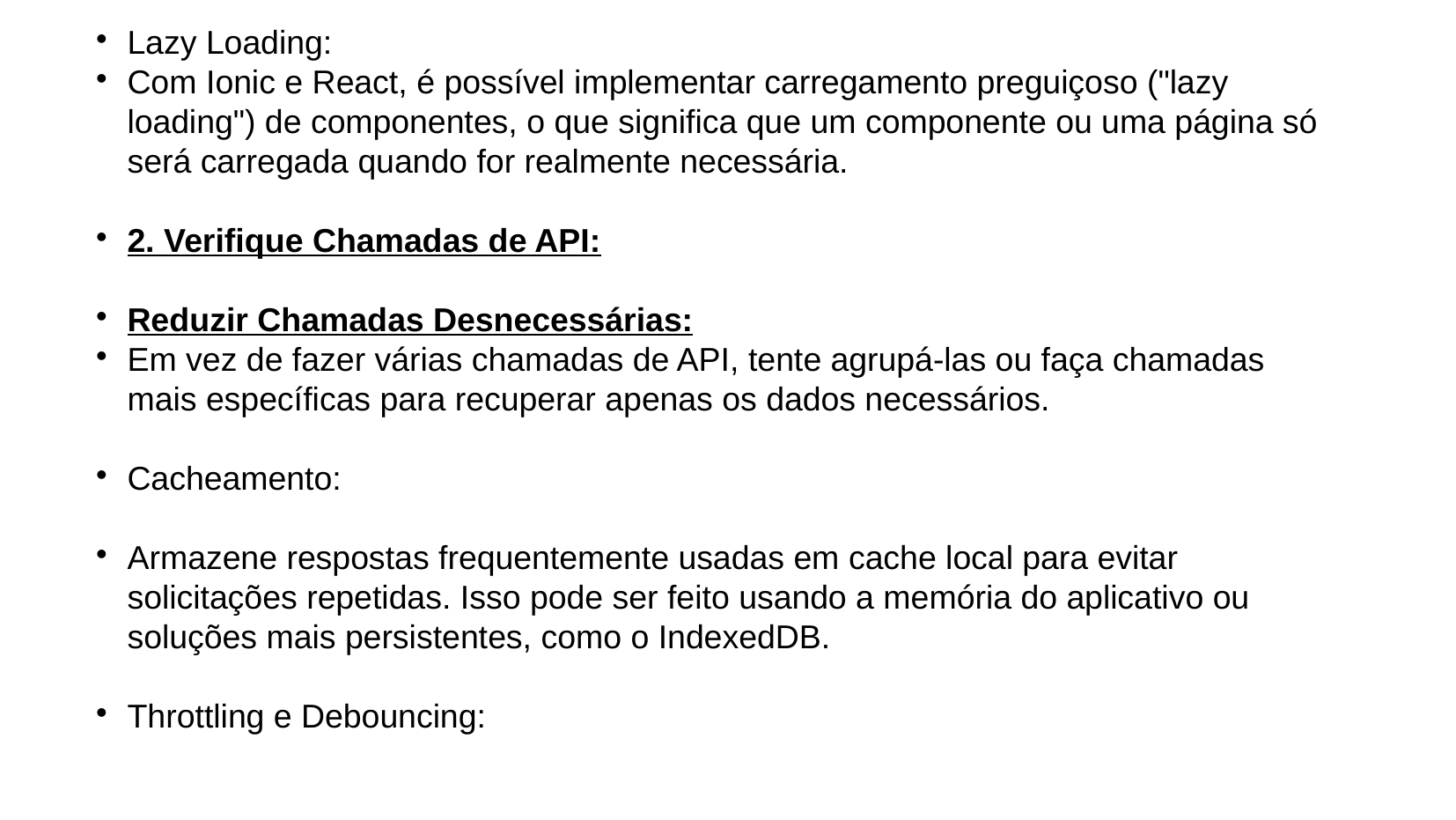

Lazy Loading:
Com Ionic e React, é possível implementar carregamento preguiçoso ("lazy loading") de componentes, o que significa que um componente ou uma página só será carregada quando for realmente necessária.

2. Verifique Chamadas de API:

Reduzir Chamadas Desnecessárias:
Em vez de fazer várias chamadas de API, tente agrupá-las ou faça chamadas mais específicas para recuperar apenas os dados necessários.

Cacheamento:

Armazene respostas frequentemente usadas em cache local para evitar solicitações repetidas. Isso pode ser feito usando a memória do aplicativo ou soluções mais persistentes, como o IndexedDB.

Throttling e Debouncing: